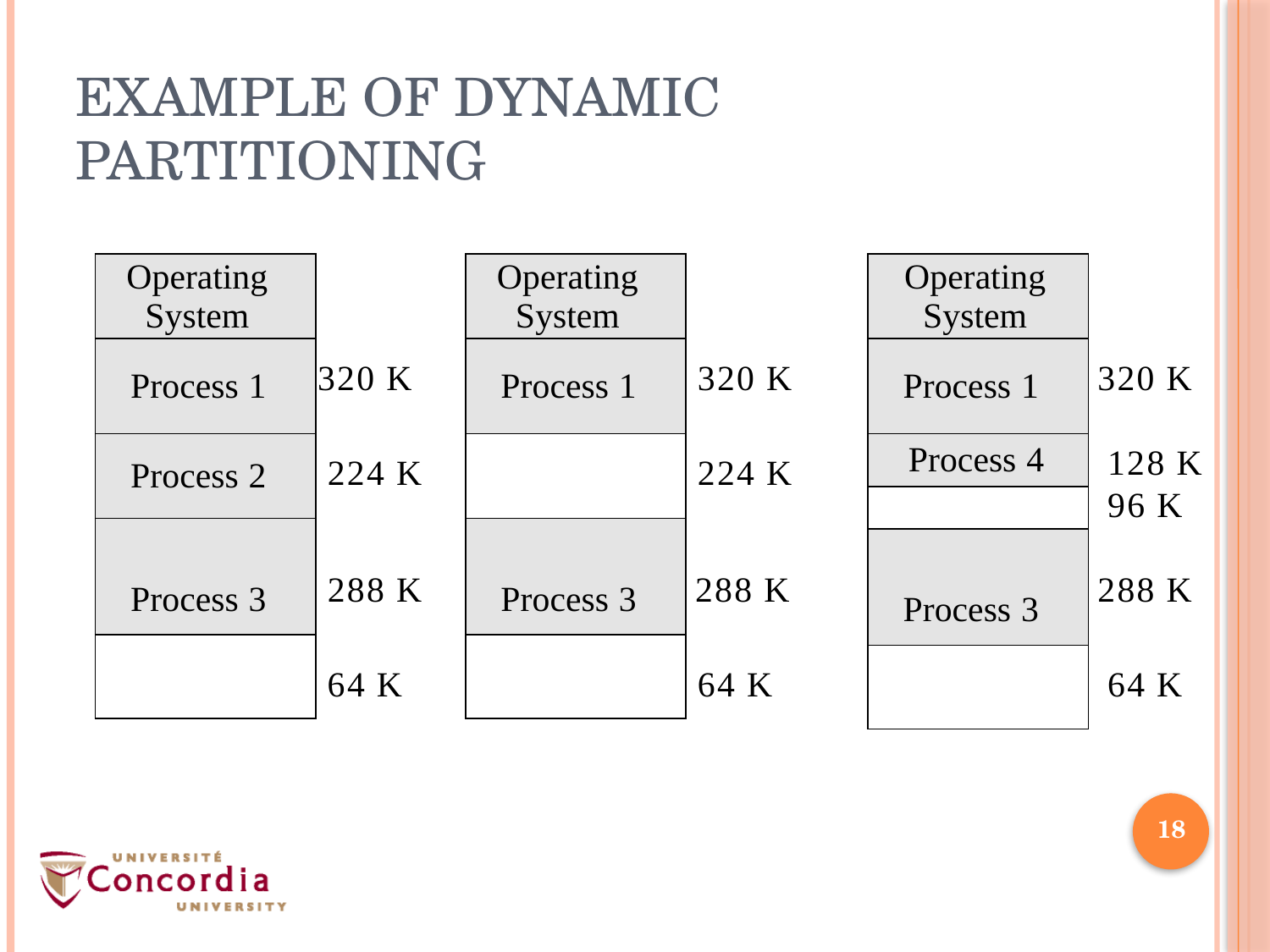

# Example of Dynamic Partitioning
| Operating System |
| --- |
| Process 1 |
| Process 2 |
| Process 3 |
|  |
| Operating System |
| --- |
| Process 1 |
|  |
| Process 3 |
|  |
| Operating System |
| --- |
| Process 1 |
| Process 4 |
|  |
| Process 3 |
|  |
320 K
320 K
320 K
128 K
96 K
224 K
224 K
288 K
288 K
288 K
64 K
64 K
64 K
18